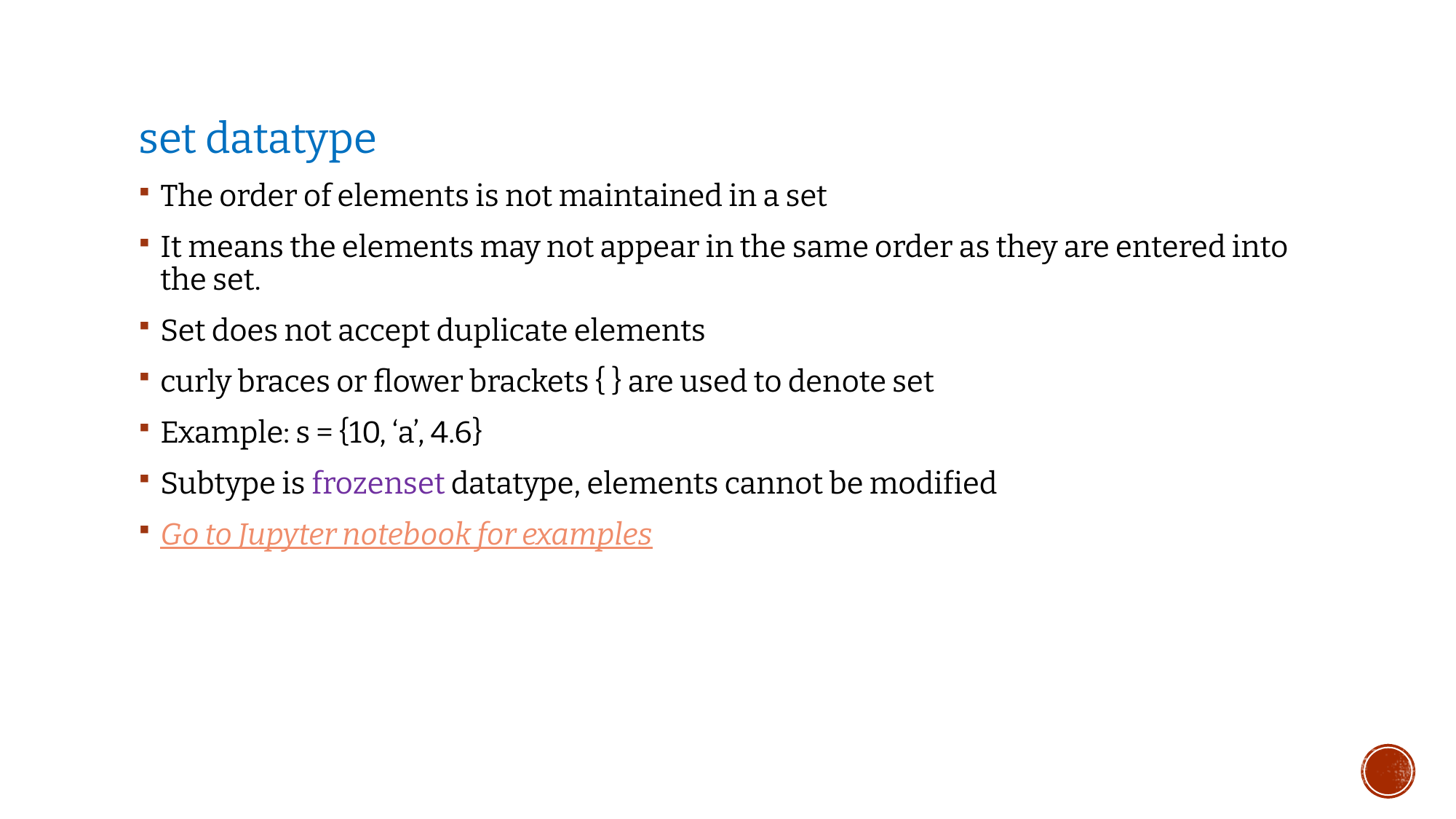

set datatype
The order of elements is not maintained in a set
It means the elements may not appear in the same order as they are entered into the set.
Set does not accept duplicate elements
curly braces or flower brackets { } are used to denote set
Example: s = {10, ‘a’, 4.6}
Subtype is frozenset datatype, elements cannot be modified
Go to Jupyter notebook for examples